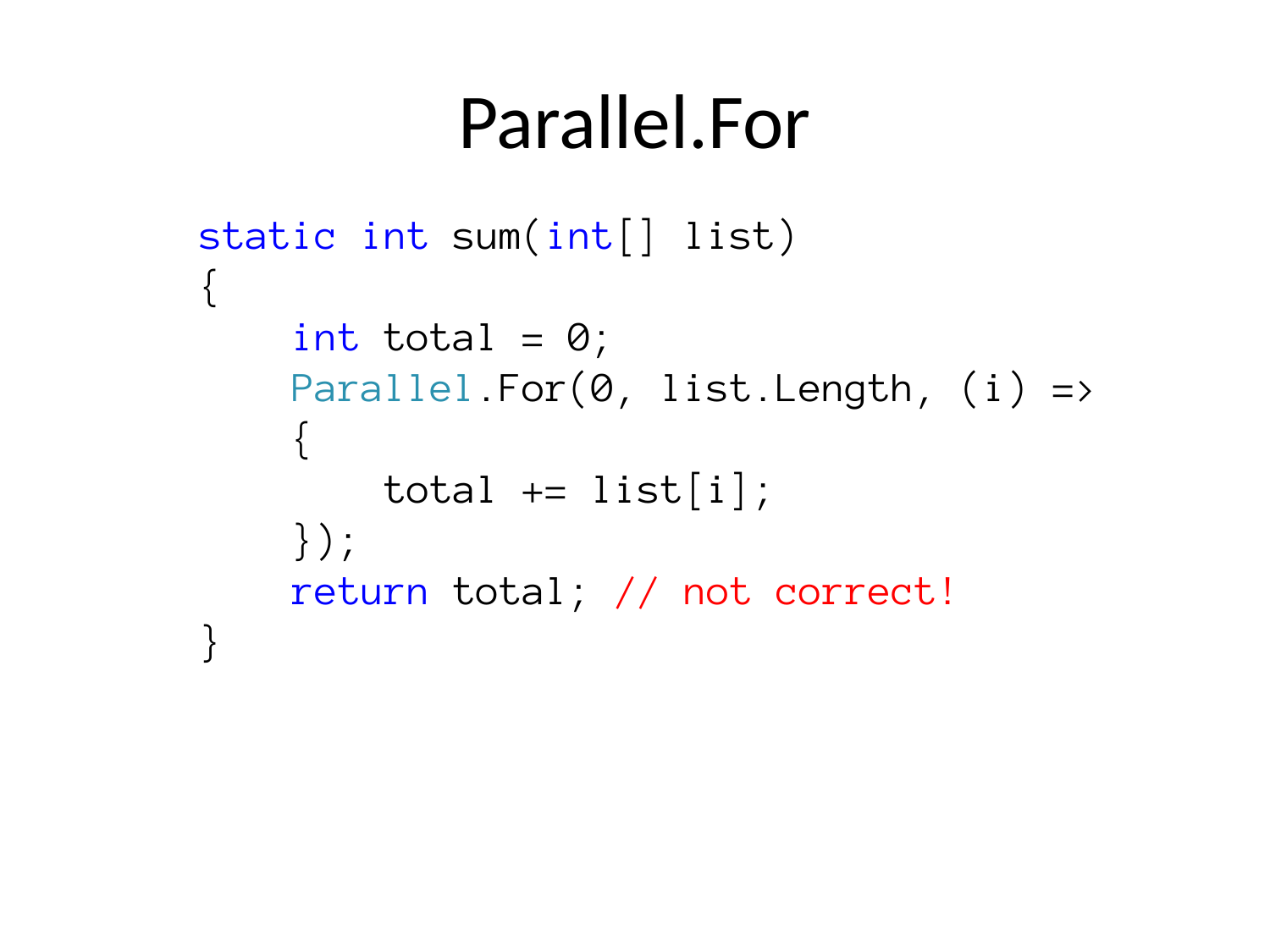

# Parallel.For
    static int sum(int[] list)
    {
        int total = 0;
        Parallel.For(0, list.Length, (i) =>
        {
            total += list[i];
        });
        return total; // not correct!
    }